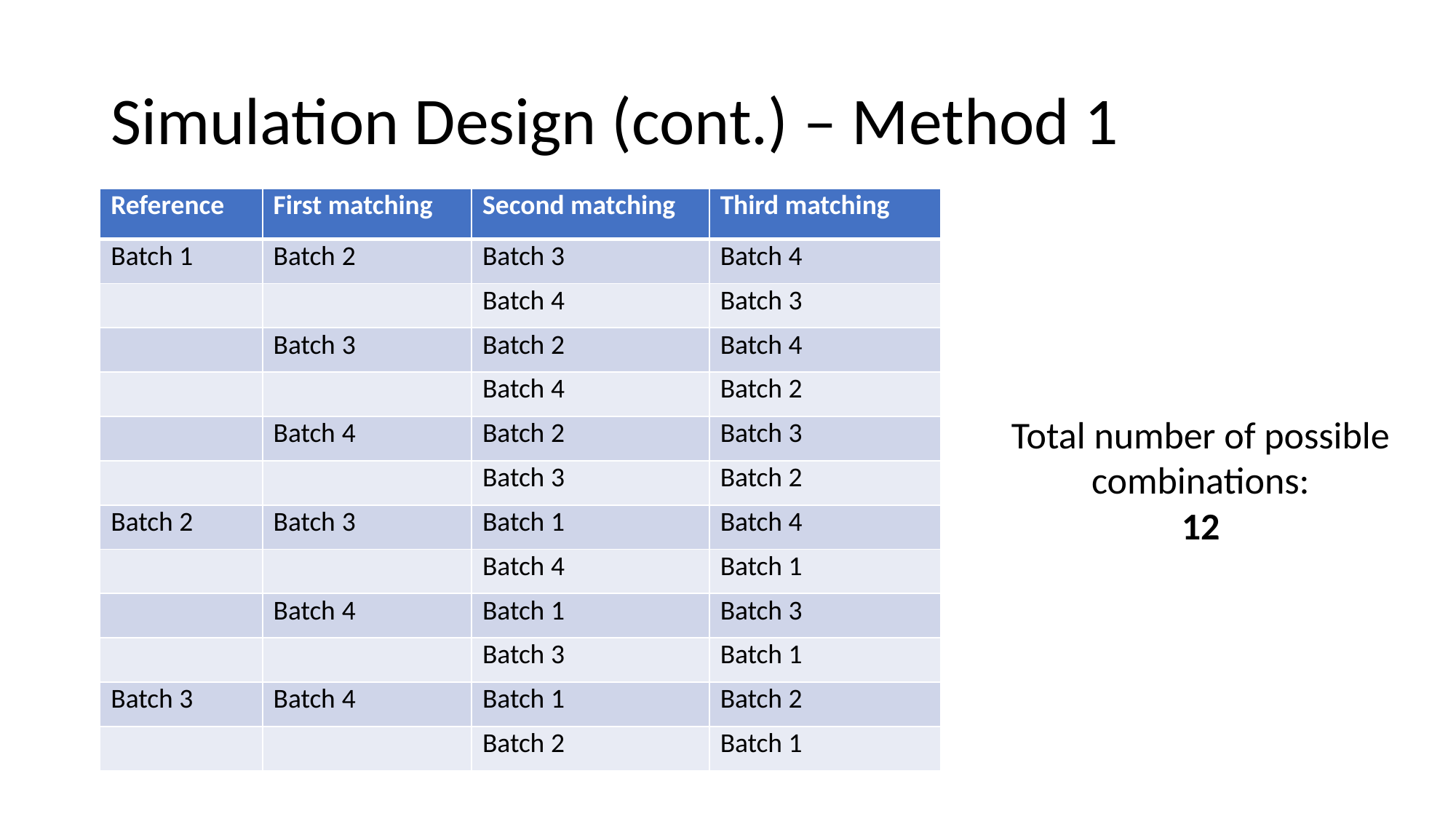

# Simulation Design (cont.) – Method 1
| Reference | First matching | Second matching | Third matching |
| --- | --- | --- | --- |
| Batch 1 | Batch 2 | Batch 3 | Batch 4 |
|  |  | Batch 4 | Batch 3 |
|  | Batch 3 | Batch 2 | Batch 4 |
|  |  | Batch 4 | Batch 2 |
|  | Batch 4 | Batch 2 | Batch 3 |
|  |  | Batch 3 | Batch 2 |
| Batch 2 | Batch 3 | Batch 1 | Batch 4 |
|  |  | Batch 4 | Batch 1 |
|  | Batch 4 | Batch 1 | Batch 3 |
|  |  | Batch 3 | Batch 1 |
| Batch 3 | Batch 4 | Batch 1 | Batch 2 |
|  |  | Batch 2 | Batch 1 |
Total number of possible combinations:
12